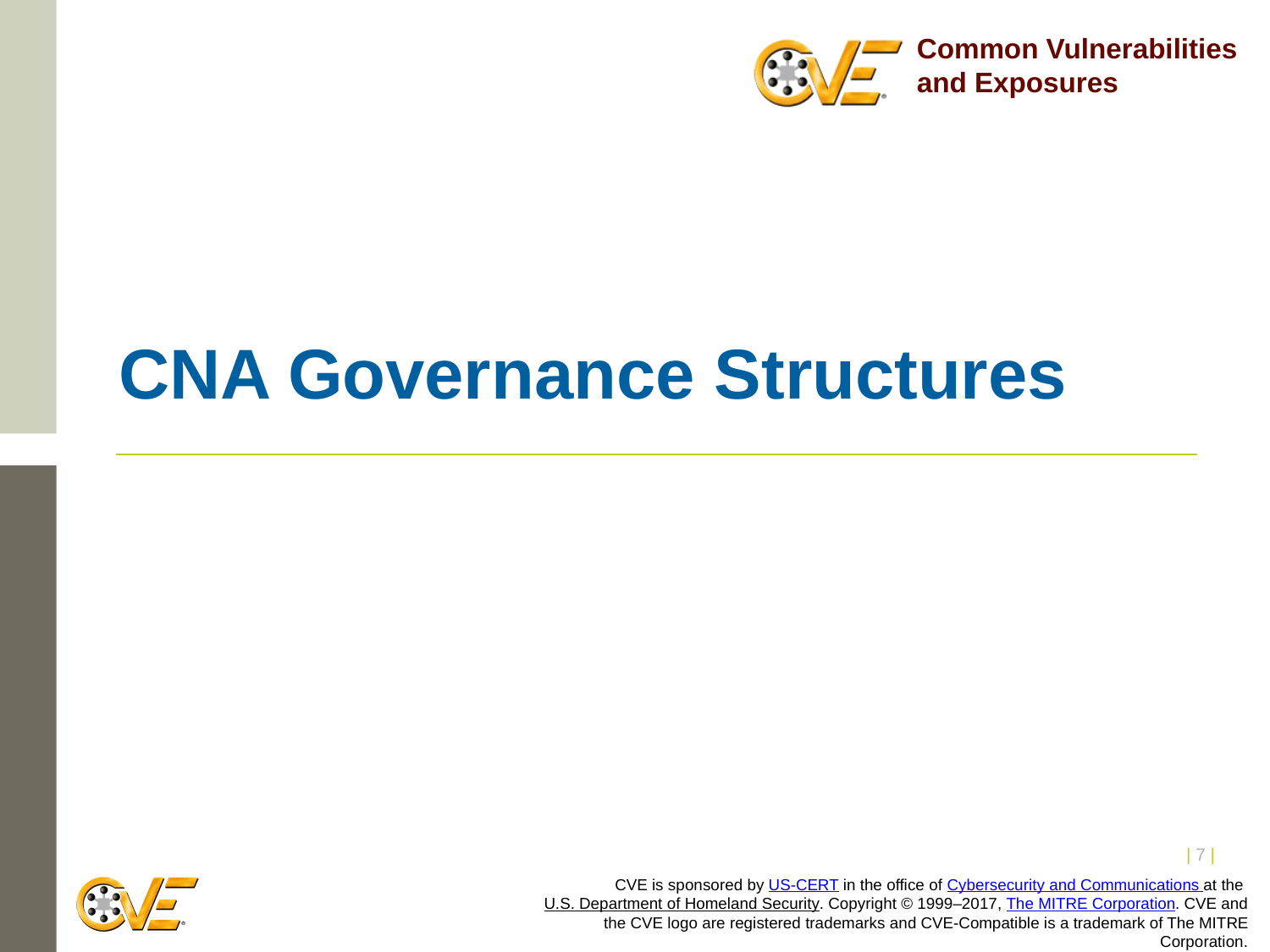

# CNA Governance Structures

| 7 |